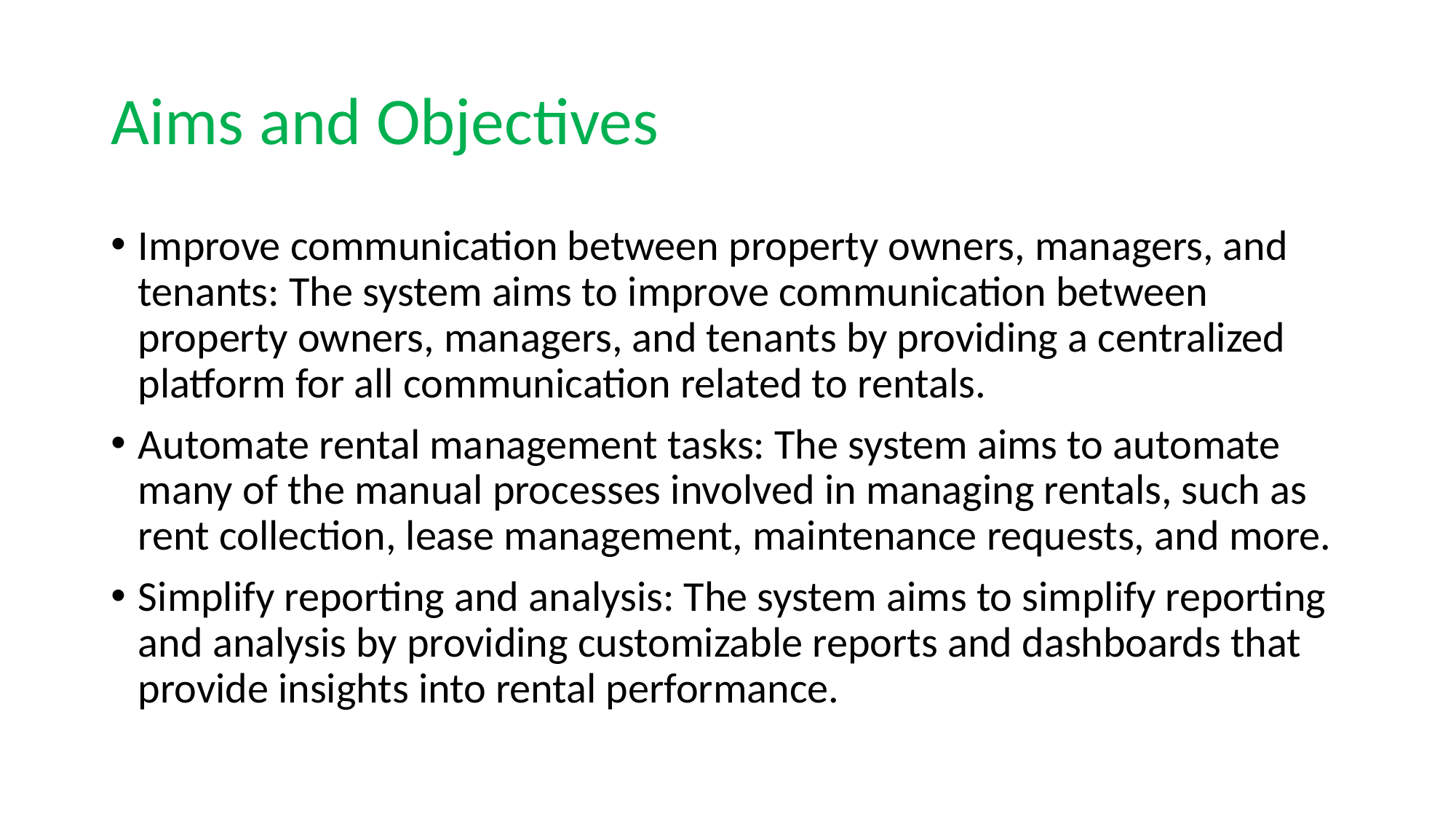

# Aims and Objectives
Improve communication between property owners, managers, and tenants: The system aims to improve communication between property owners, managers, and tenants by providing a centralized platform for all communication related to rentals.
Automate rental management tasks: The system aims to automate many of the manual processes involved in managing rentals, such as rent collection, lease management, maintenance requests, and more.
Simplify reporting and analysis: The system aims to simplify reporting and analysis by providing customizable reports and dashboards that provide insights into rental performance.